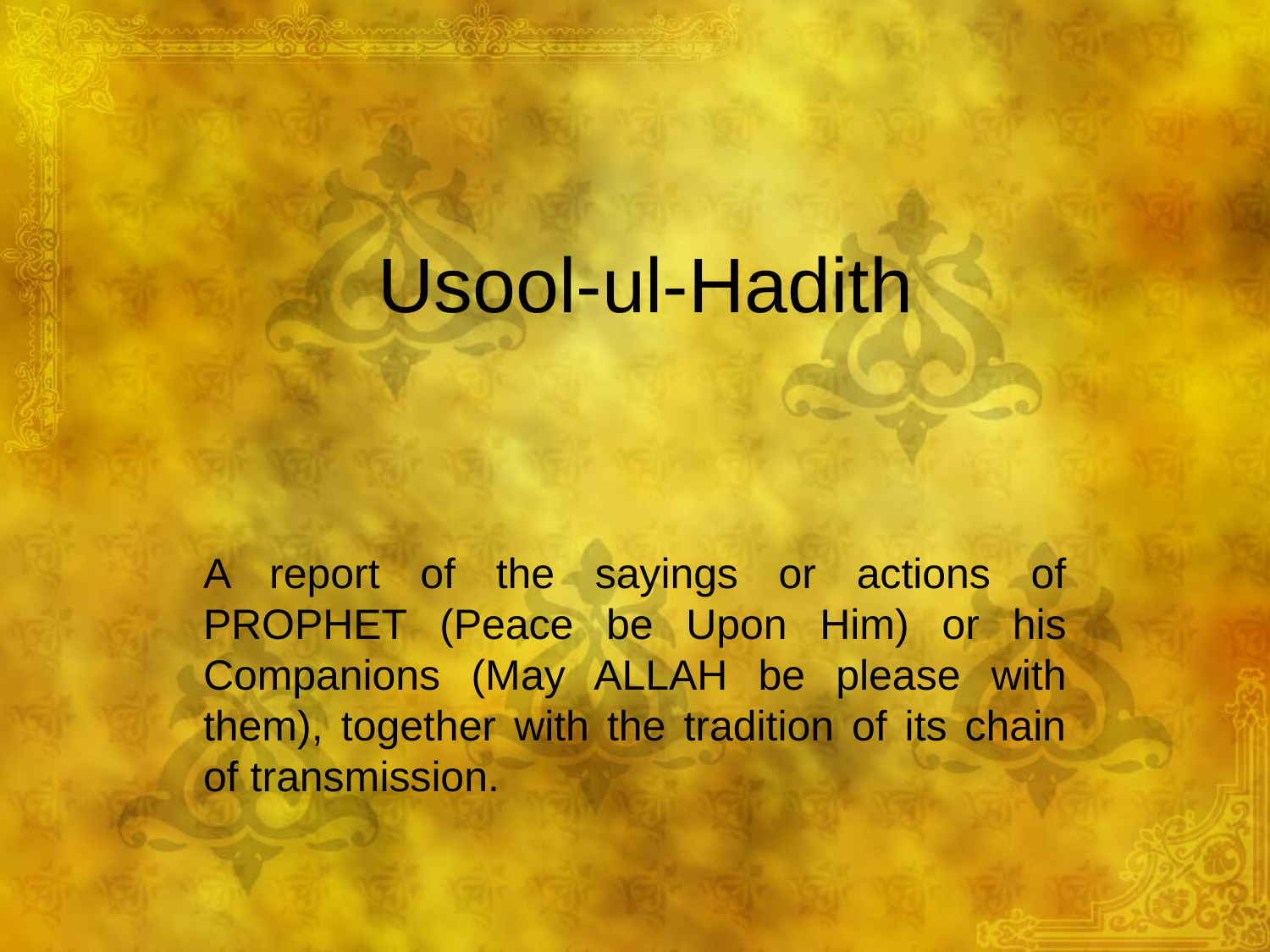

# Usool-ul-Hadith
A report of the sayings or actions of PROPHET (Peace be Upon Him) or his Companions (May ALLAH be please with them), together with the tradition of its chain of transmission.